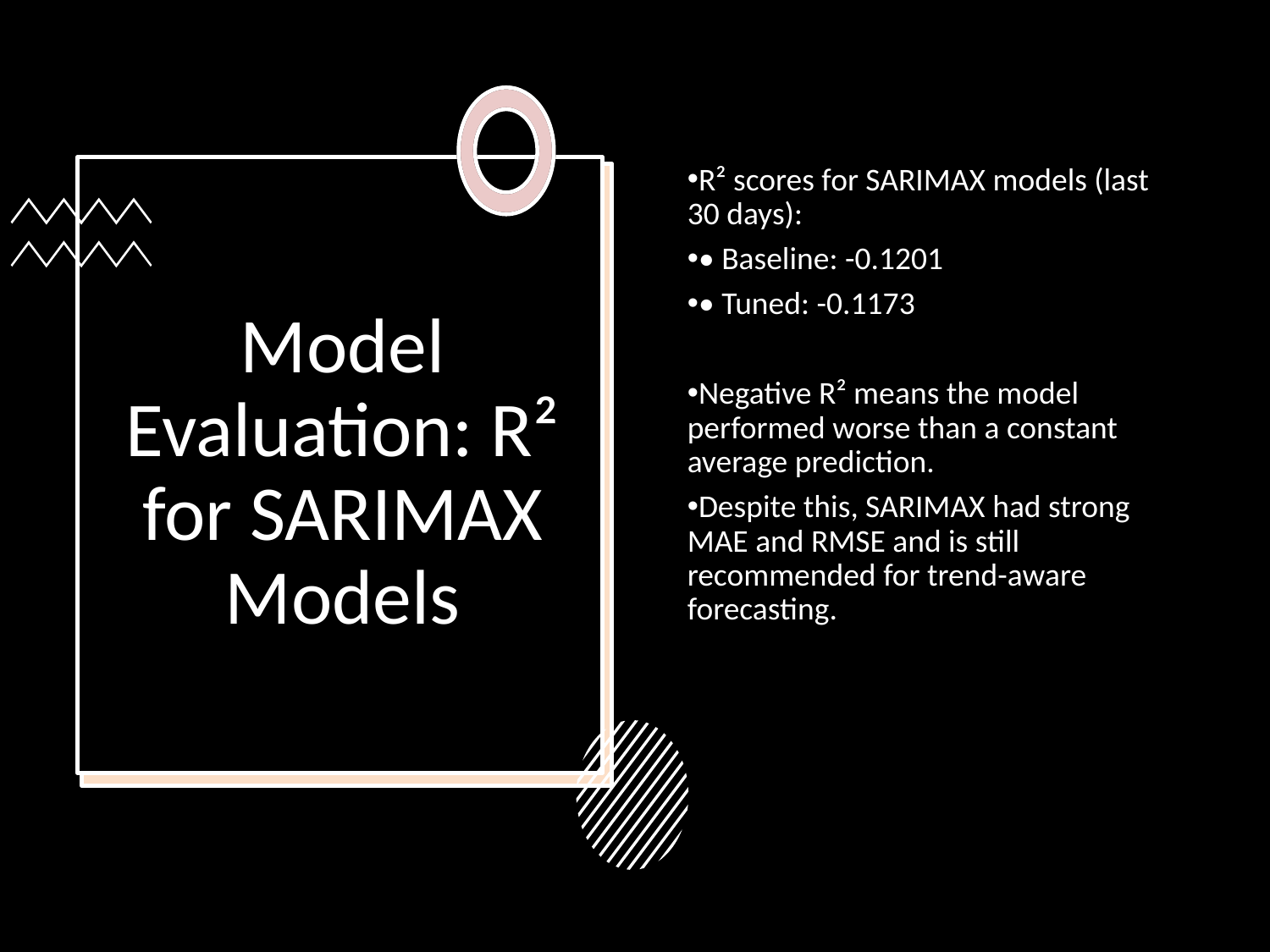

R² scores for SARIMAX models (last 30 days):
• Baseline: -0.1201
• Tuned: -0.1173

Negative R² means the model performed worse than a constant average prediction.
Despite this, SARIMAX had strong MAE and RMSE and is still recommended for trend-aware forecasting.

Model Evaluation: R² for SARIMAX Models